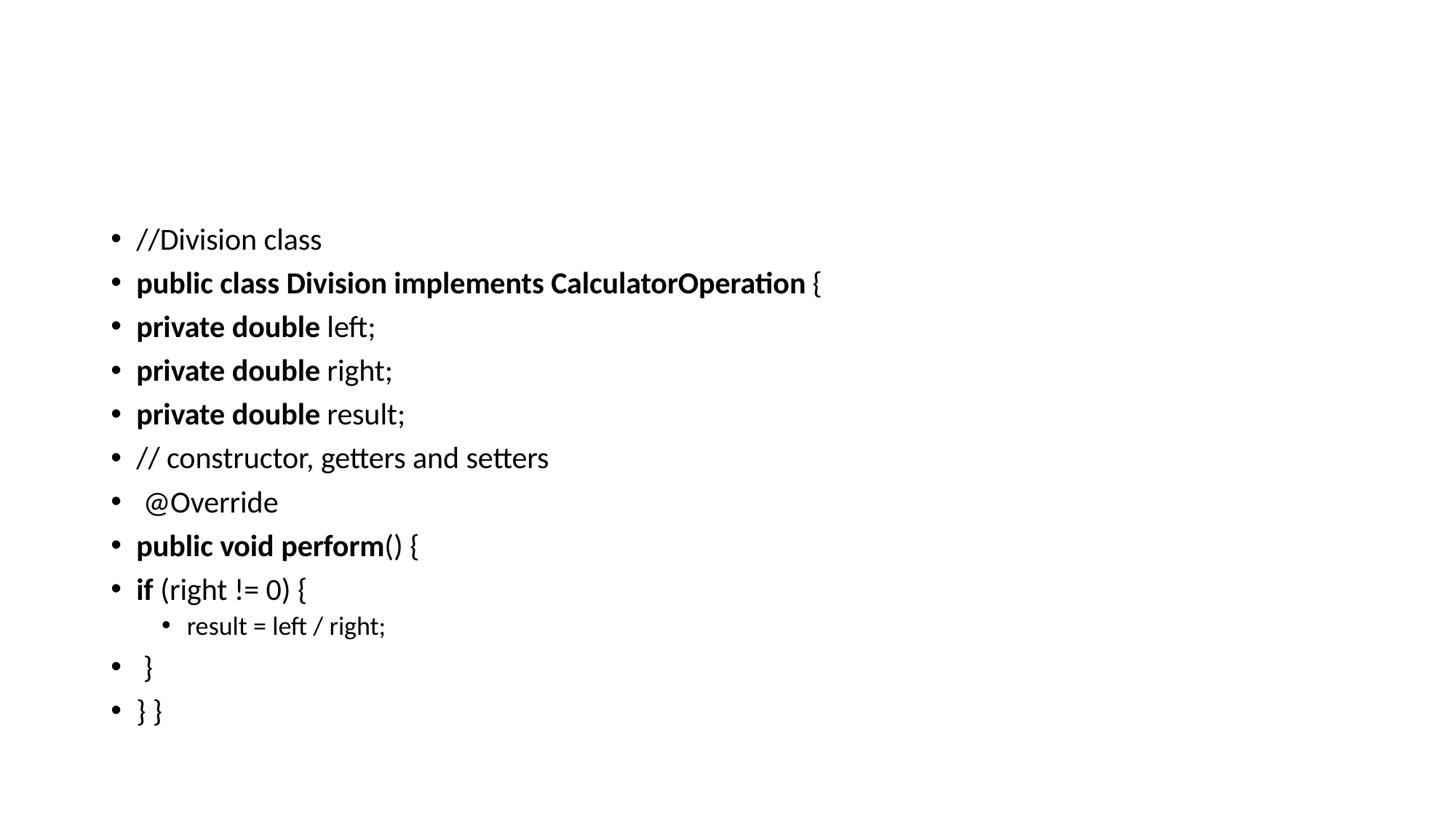

#
//Division class
public class Division implements CalculatorOperation {
private double left;
private double right;
private double result;
// constructor, getters and setters
 @Override
public void perform() {
if (right != 0) {
result = left / right;
 }
} }